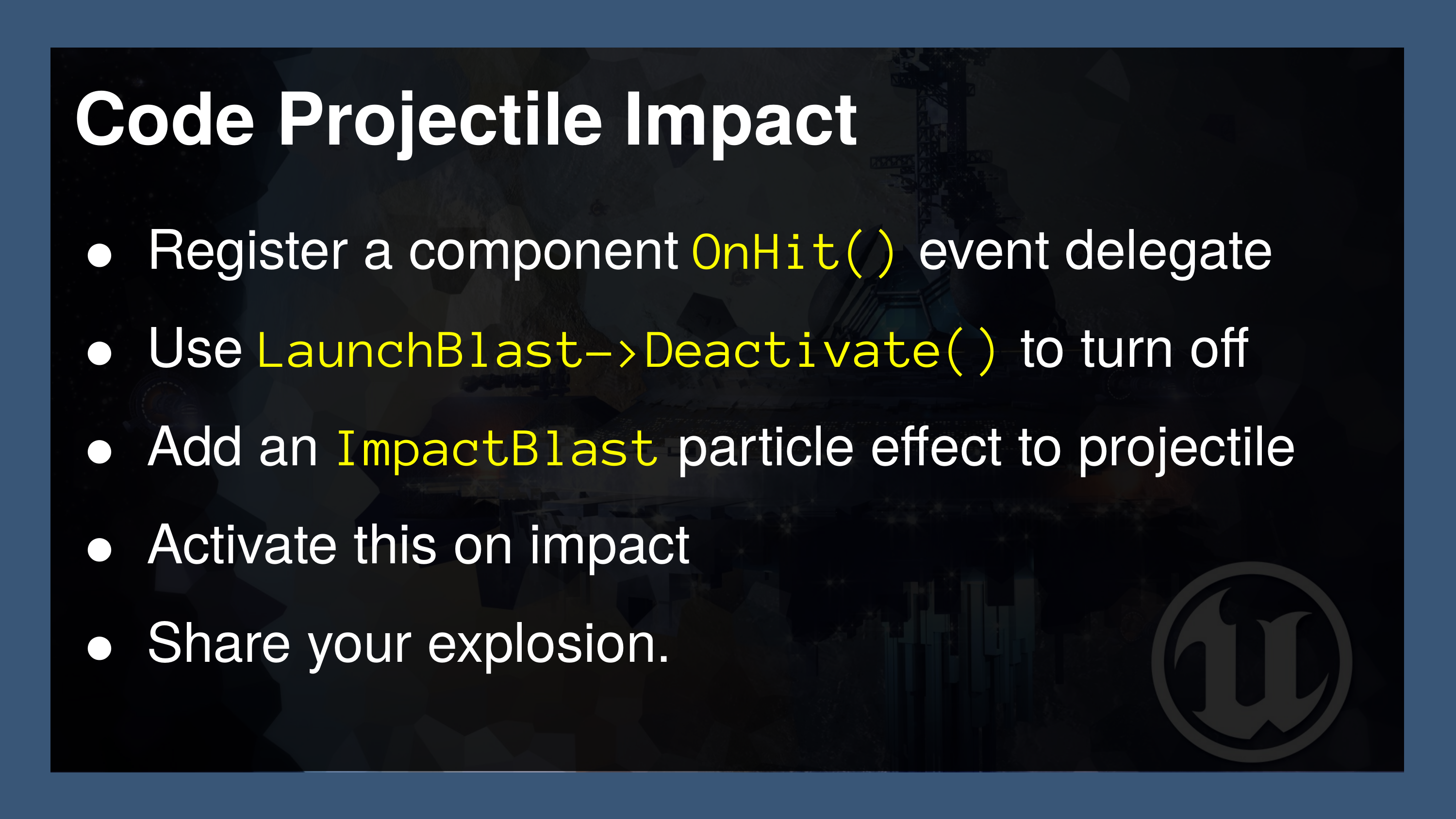

Code Projectile Impact
Register a component OnHit() event delegate
Use LaunchBlast->Deactivate() to turn off
Add an ImpactBlast particle effect to projectile
Activate this on impact
Share your explosion.